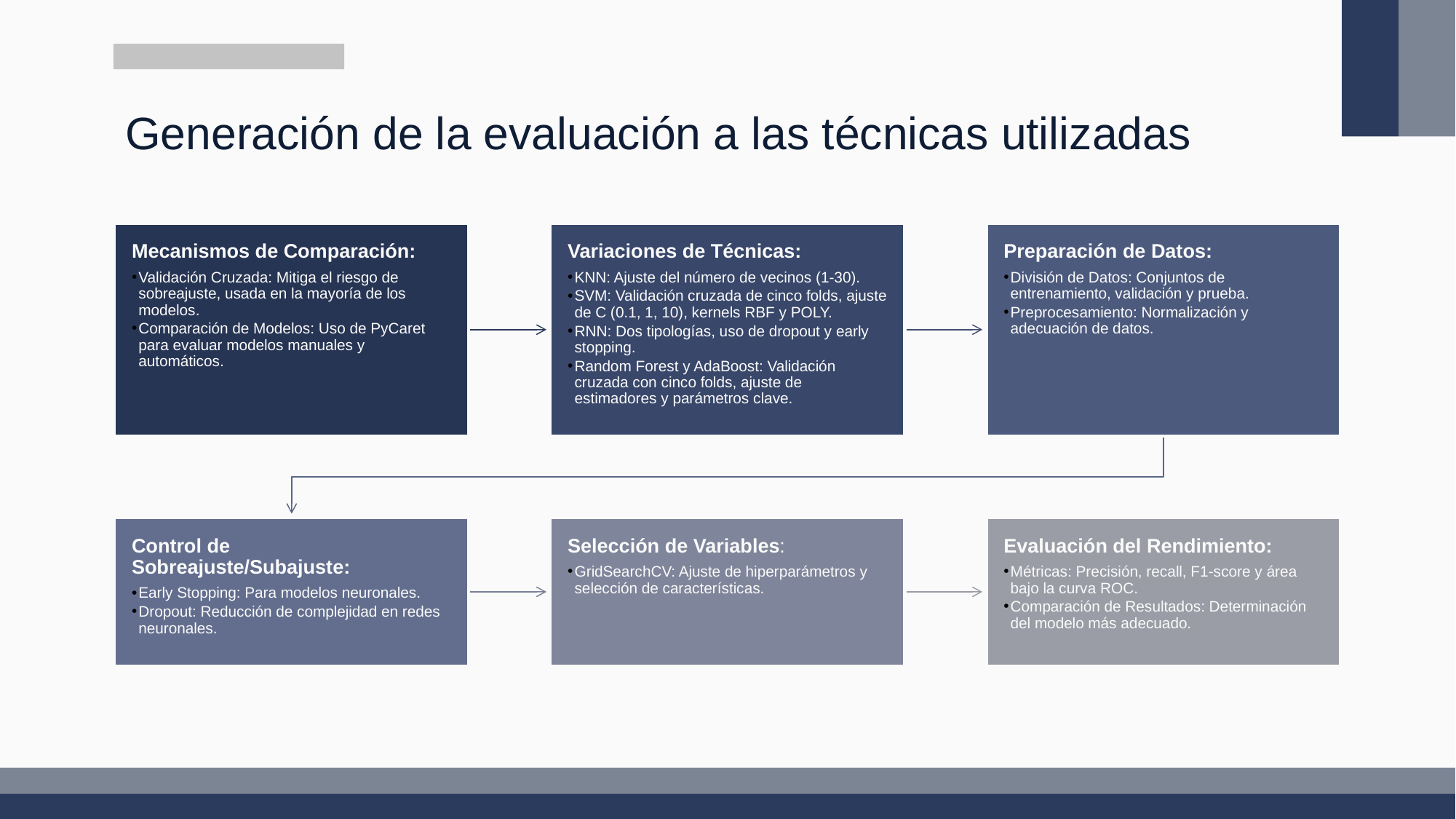

# Generación de la evaluación a las técnicas utilizadas

Mecanismos de Comparación:
Validación Cruzada: Mitiga el riesgo de sobreajuste, usada en la mayoría de los modelos.
Comparación de Modelos: Uso de PyCaret para evaluar modelos manuales y automáticos.

Variaciones de Técnicas:
KNN: Ajuste del número de vecinos (1-30).
SVM: Validación cruzada de cinco folds, ajuste de C (0.1, 1, 10), kernels RBF y POLY.
RNN: Dos tipologías, uso de dropout y early stopping.
Random Forest y AdaBoost: Validación cruzada con cinco folds, ajuste de estimadores y parámetros clave.

Preparación de Datos:
División de Datos: Conjuntos de entrenamiento, validación y prueba.
Preprocesamiento: Normalización y adecuación de datos.

Control de Sobreajuste/Subajuste:
Early Stopping: Para modelos neuronales.
Dropout: Reducción de complejidad en redes neuronales.

Selección de Variables:
GridSearchCV: Ajuste de hiperparámetros y selección de características.
Evaluación del Rendimiento:
Métricas: Precisión, recall, F1-score y área bajo la curva ROC.
Comparación de Resultados: Determinación del modelo más adecuado.